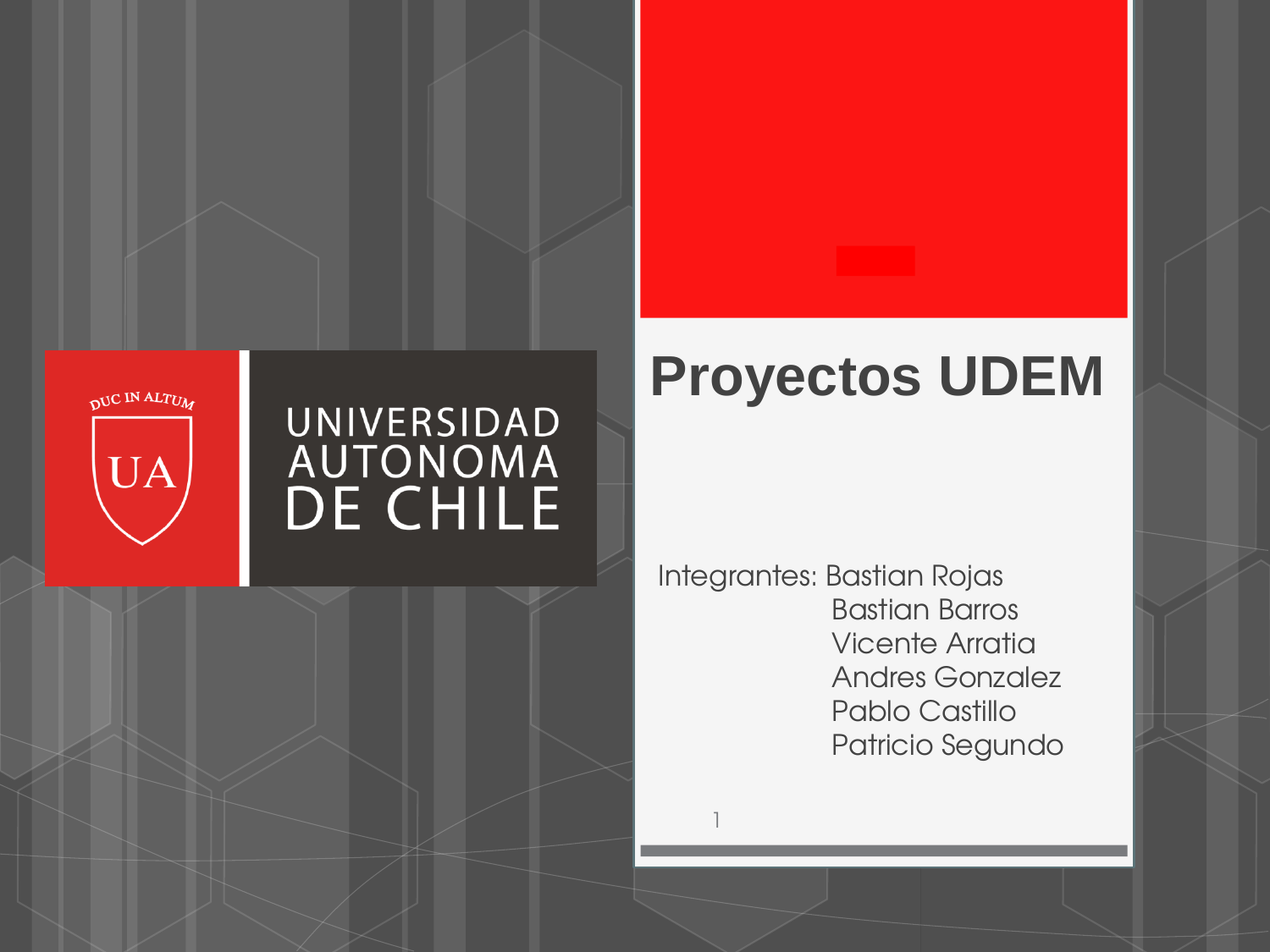

2018

Proyectos UDEM
Integrantes: Bastian Rojas
	      Bastian Barros
	      Vicente Arratia
	      Andres Gonzalez
	      Pablo Castillo
	      Patricio Segundo
1